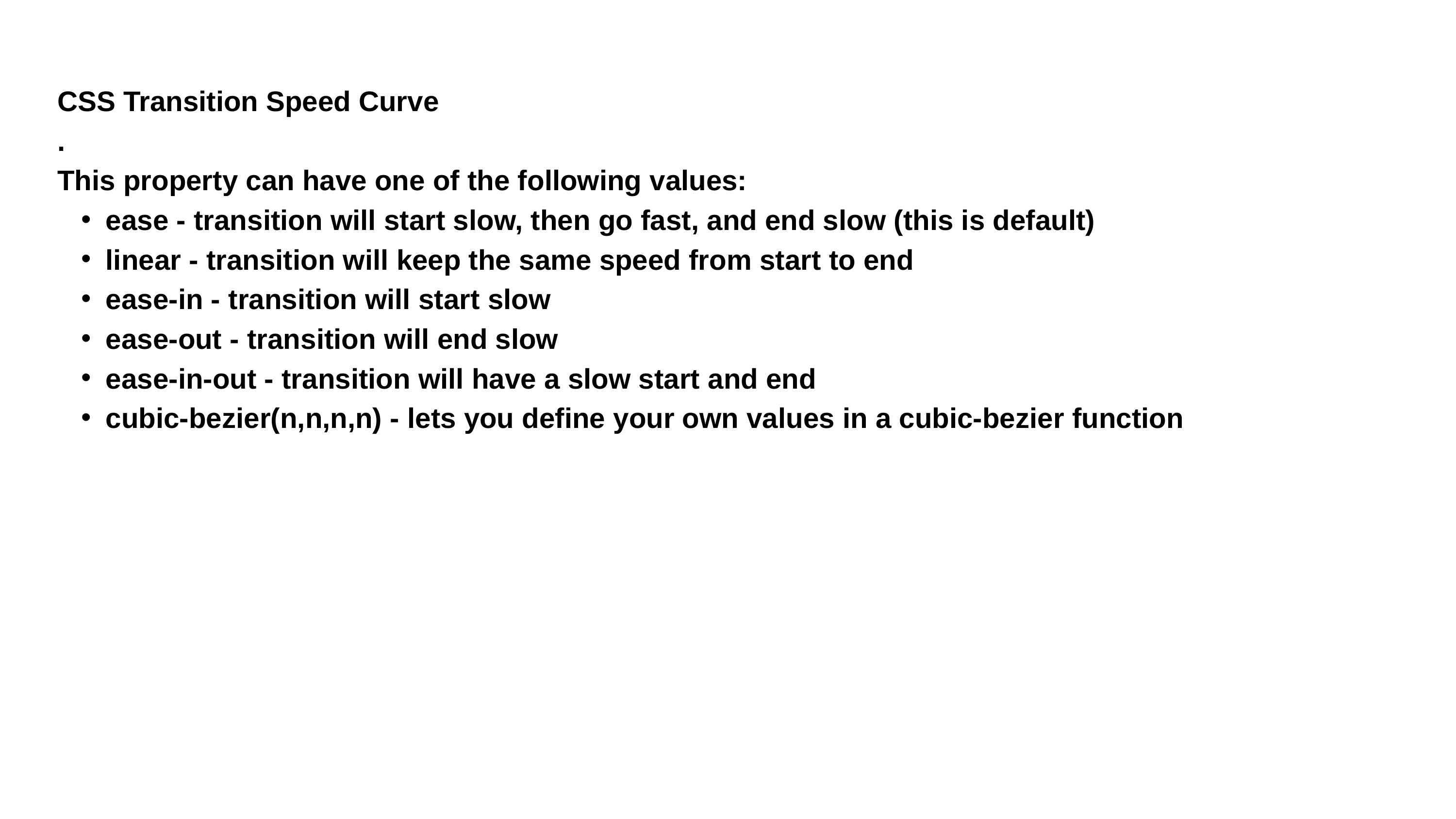

CSS Transition Speed Curve
.
This property can have one of the following values:
ease - transition will start slow, then go fast, and end slow (this is default)
linear - transition will keep the same speed from start to end
ease-in - transition will start slow
ease-out - transition will end slow
ease-in-out - transition will have a slow start and end
cubic-bezier(n,n,n,n) - lets you define your own values in a cubic-bezier function